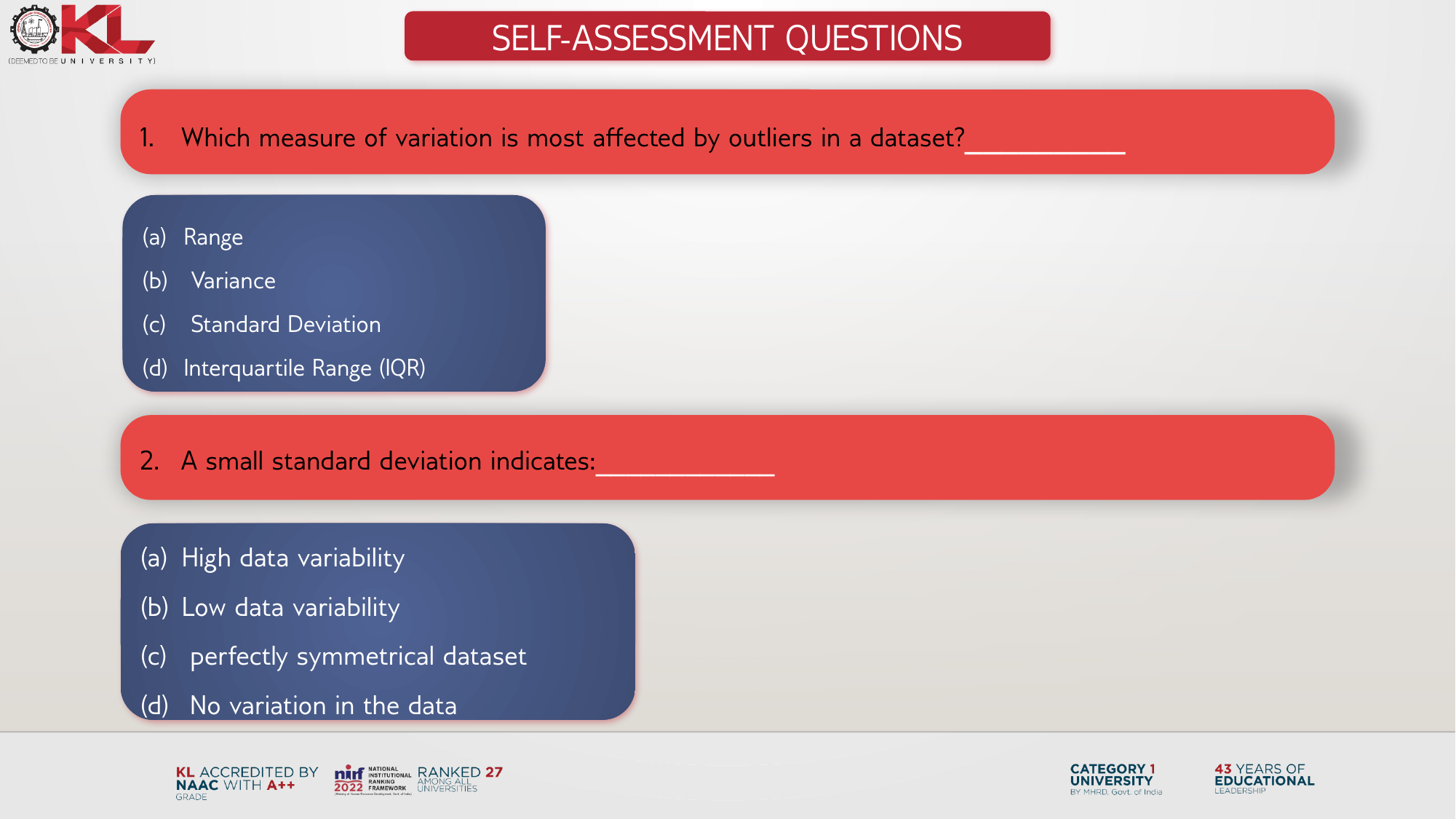

SELF-ASSESSMENT QUESTIONS
Which measure of variation is most affected by outliers in a dataset?_________
Range
 Variance
 Standard Deviation
Interquartile Range (IQR)
A small standard deviation indicates:____________
High data variability
Low data variability
 perfectly symmetrical dataset
 No variation in the data